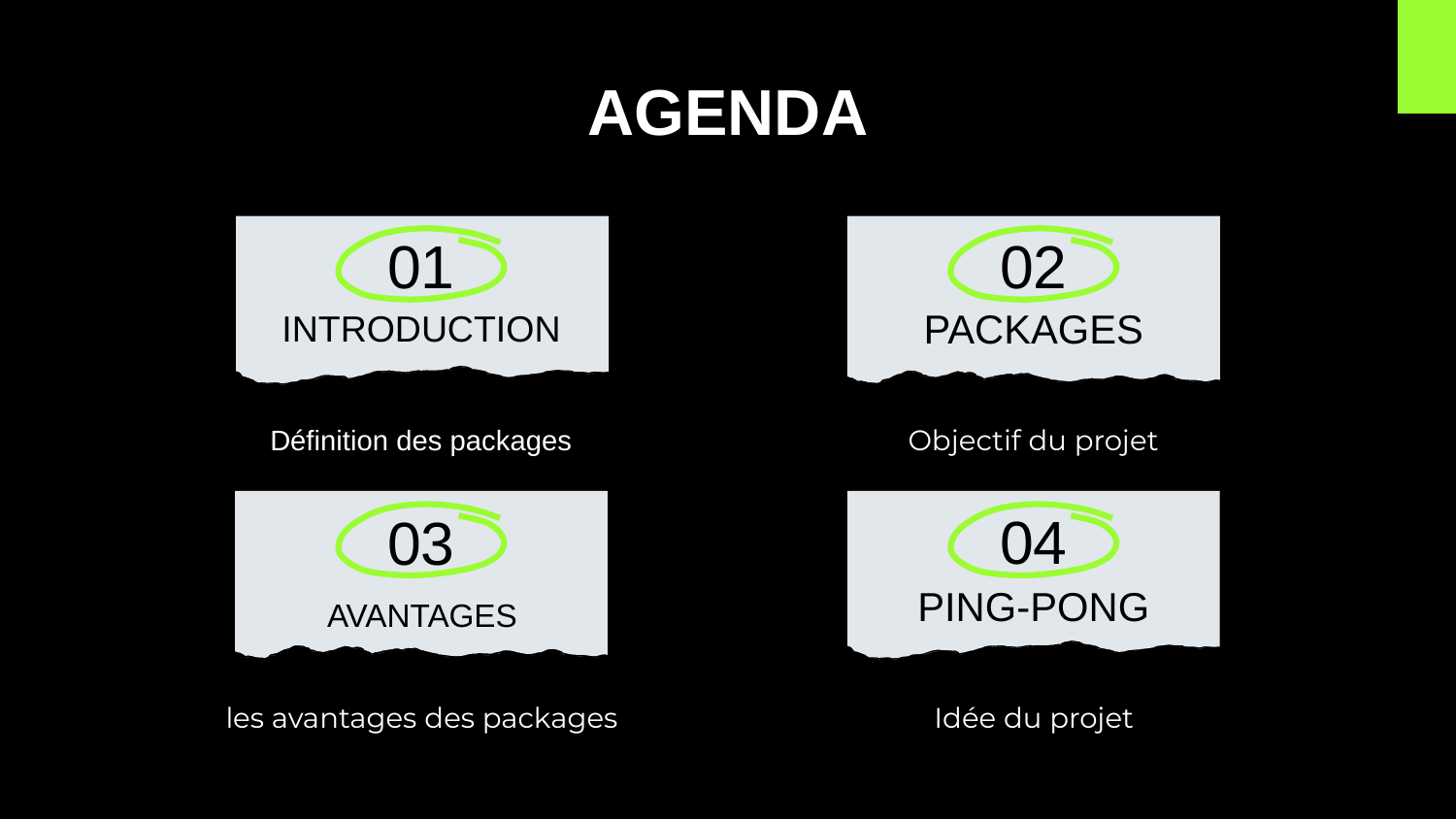

AGENDA

01
02

# INTRODUCTION
PACKAGES
Définition des packages
Objectif du projet

04

03
PING-PONG
AVANTAGES
Idée du projet
les avantages des packages